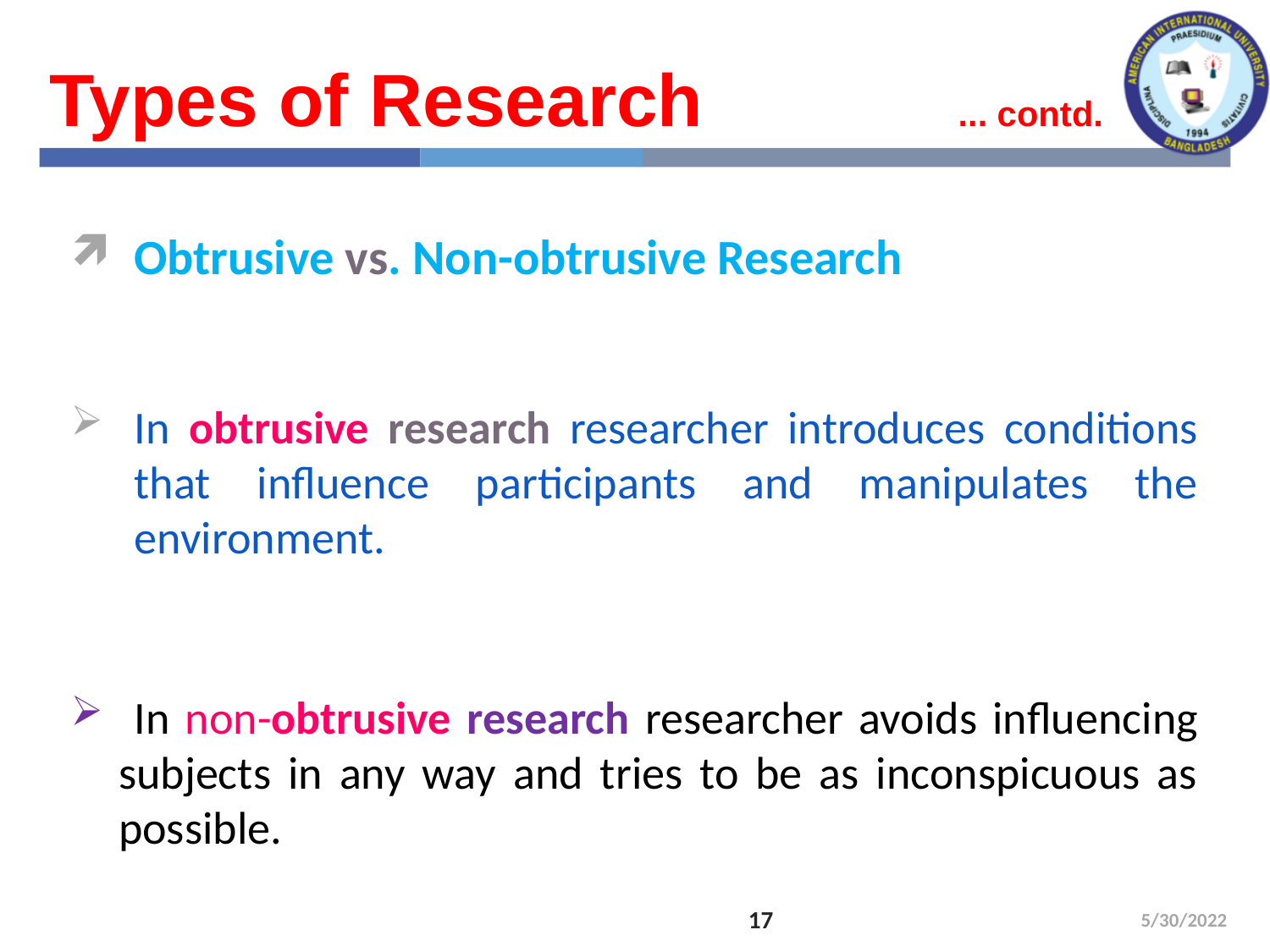

# Types of Research                	  ... contd.
Obtrusive vs. Non-obtrusive Research

In obtrusive research researcher introduces conditions that influence participants and manipulates the environment.

 In non-obtrusive research researcher avoids influencing subjects in any way and tries to be as inconspicuous as possible.

17
5/30/2022